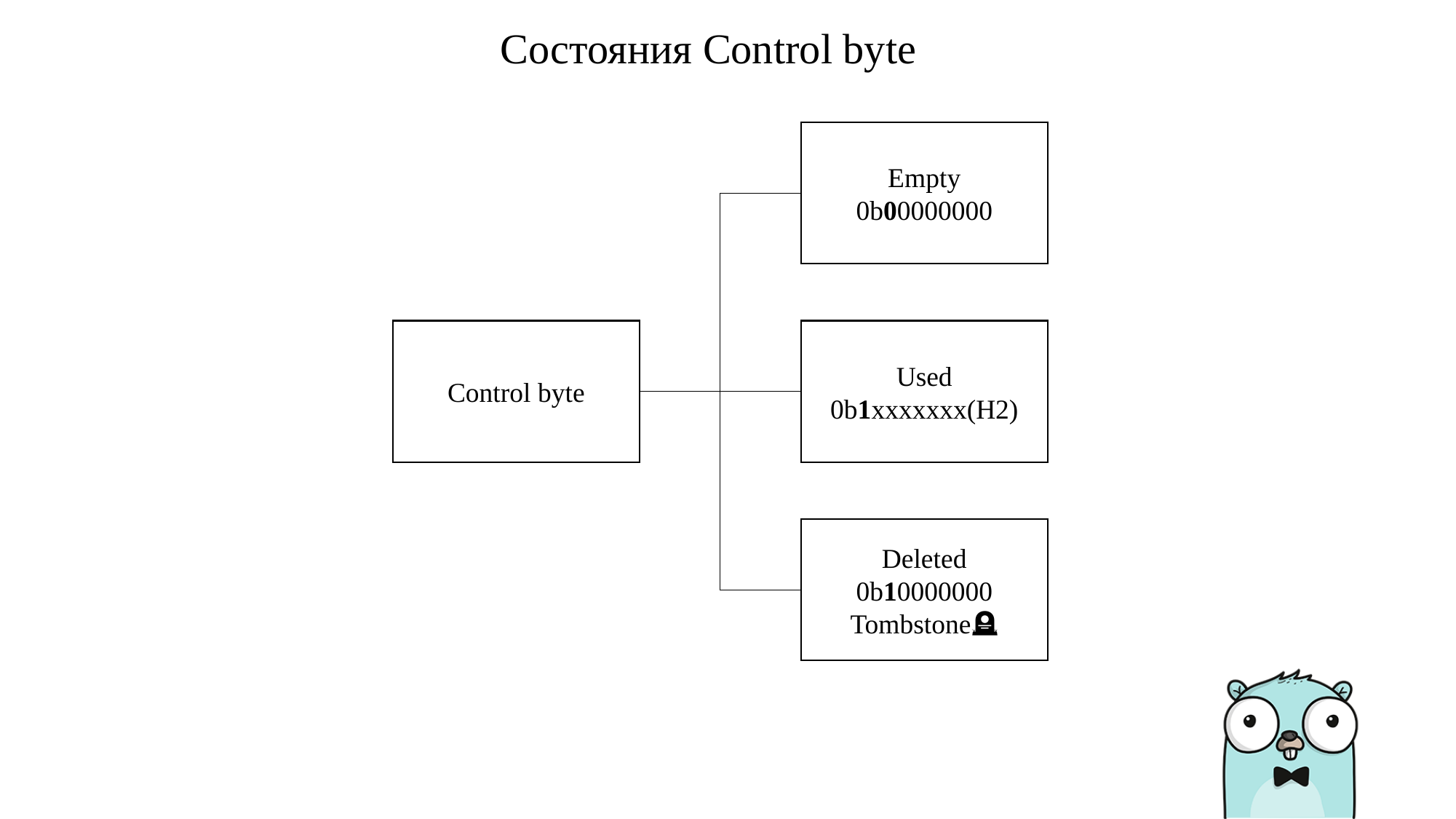

Состояния Control byte
Empty
0b00000000
Control byte
Used
0b1xxxxxxx(H2)
Deleted
0b10000000
Tombstone🪦